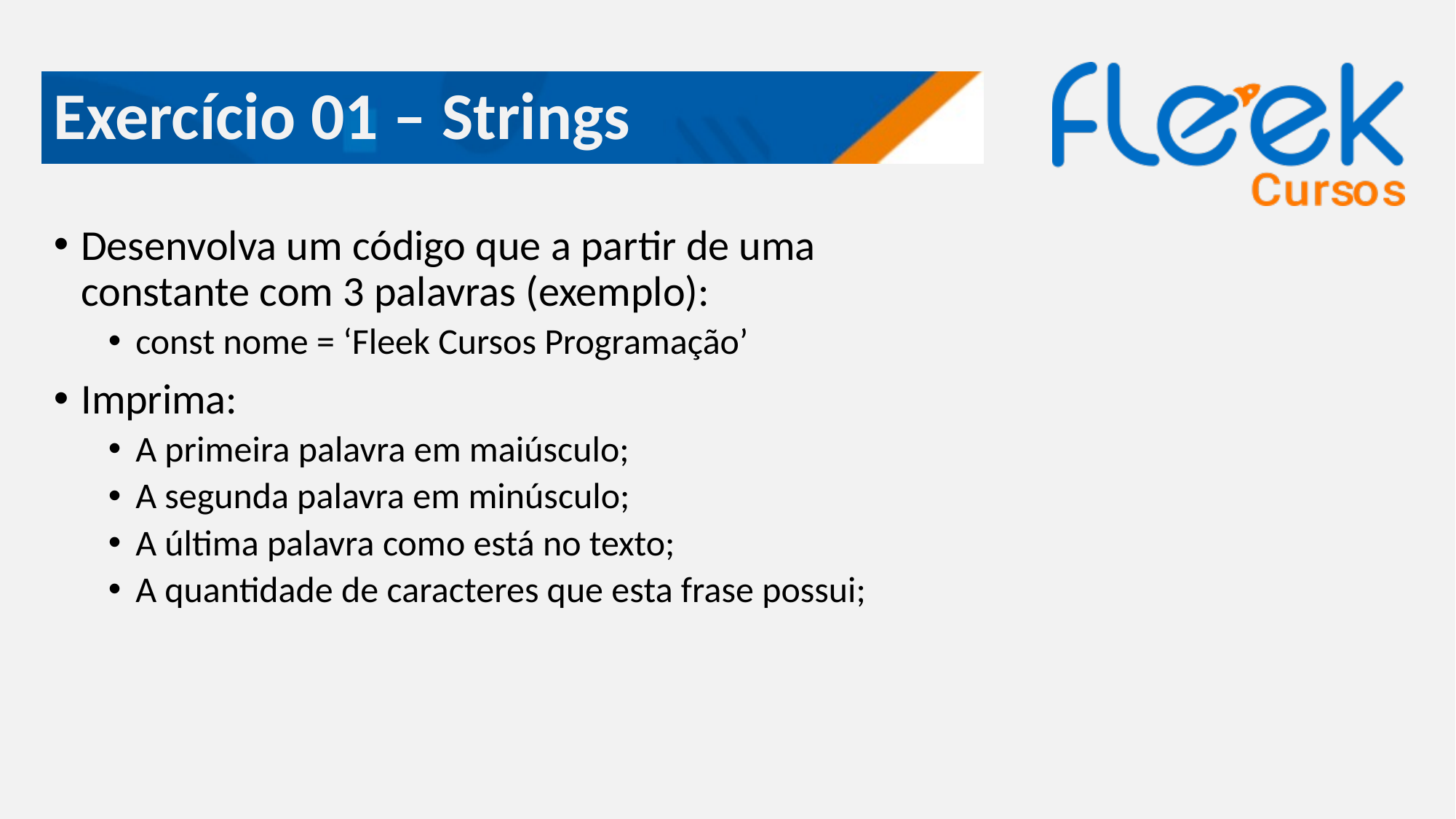

# Exercício 01 – Strings
Desenvolva um código que a partir de uma constante com 3 palavras (exemplo):
const nome = ‘Fleek Cursos Programação’
Imprima:
A primeira palavra em maiúsculo;
A segunda palavra em minúsculo;
A última palavra como está no texto;
A quantidade de caracteres que esta frase possui;